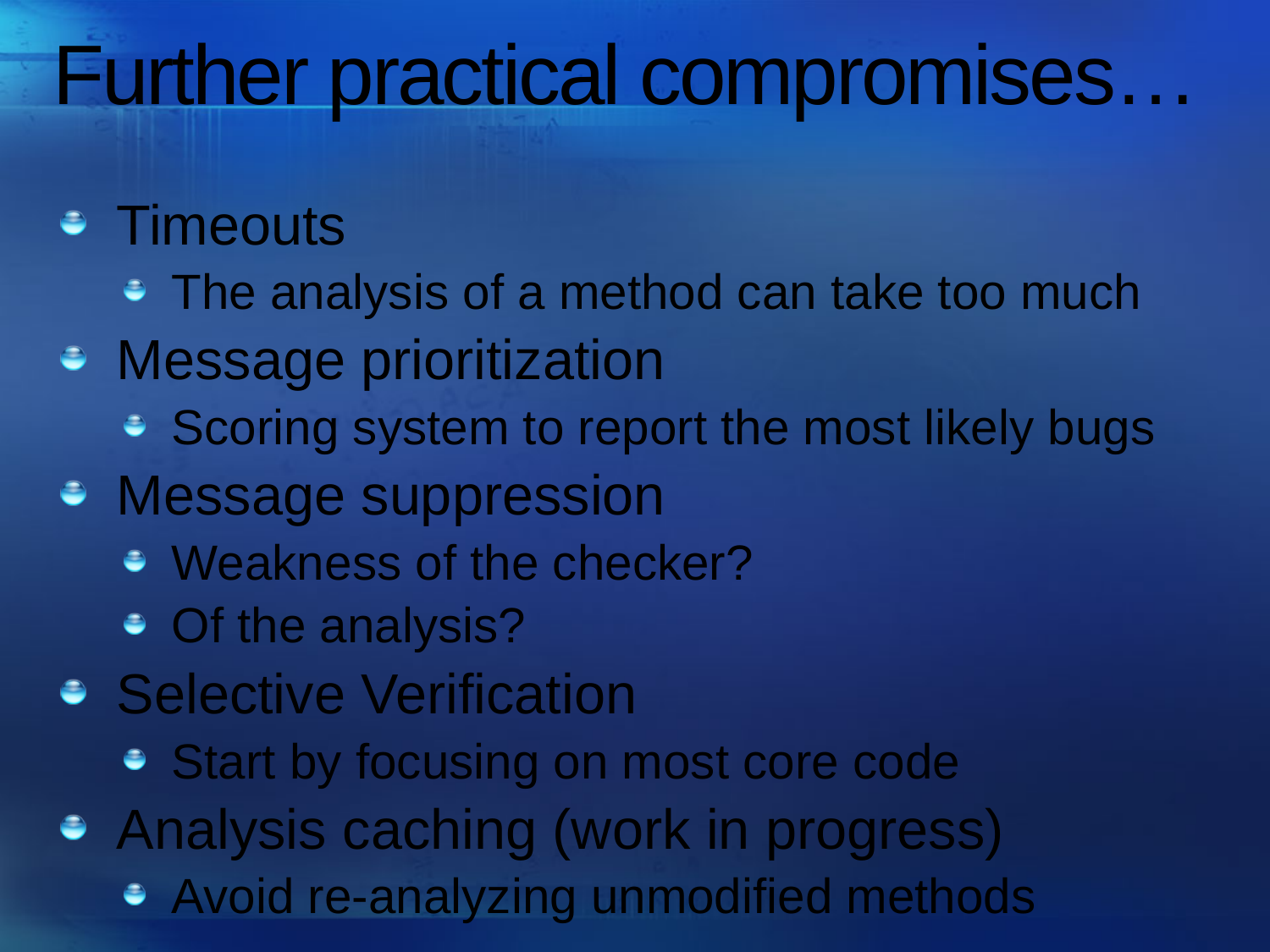

# Further practical compromises…
Timeouts
The analysis of a method can take too much
Message prioritization
Scoring system to report the most likely bugs
Message suppression
Weakness of the checker?
Of the analysis?
Selective Verification
Start by focusing on most core code
Analysis caching (work in progress)
Avoid re-analyzing unmodified methods